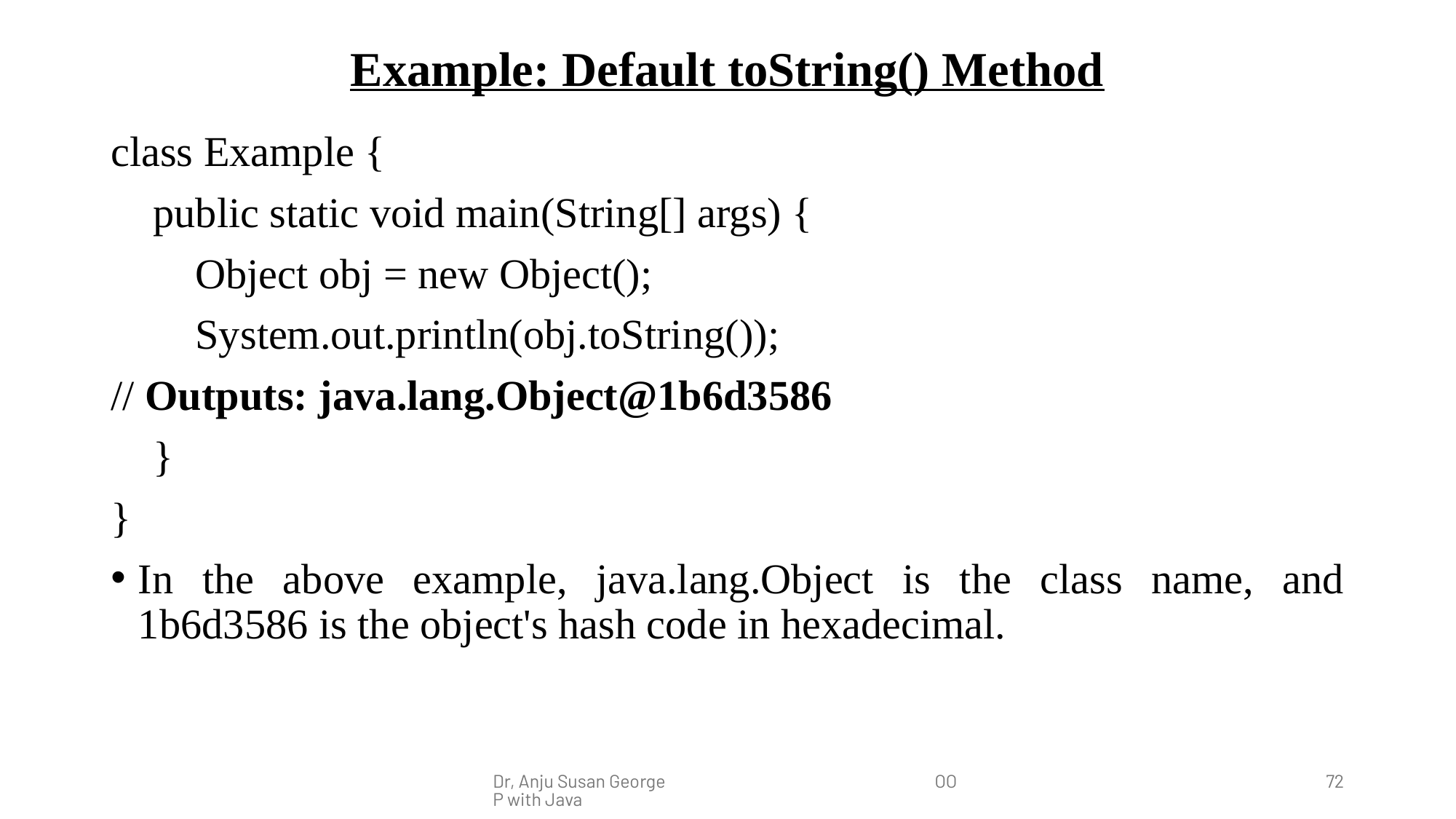

# Example: Default toString() Method
class Example {
    public static void main(String[] args) {
        Object obj = new Object();
        System.out.println(obj.toString());
// Outputs: java.lang.Object@1b6d3586
    }
}
In the above example, java.lang.Object is the class name, and 1b6d3586 is the object's hash code in hexadecimal.
Dr, Anju Susan George                                                                          OOP with Java
72